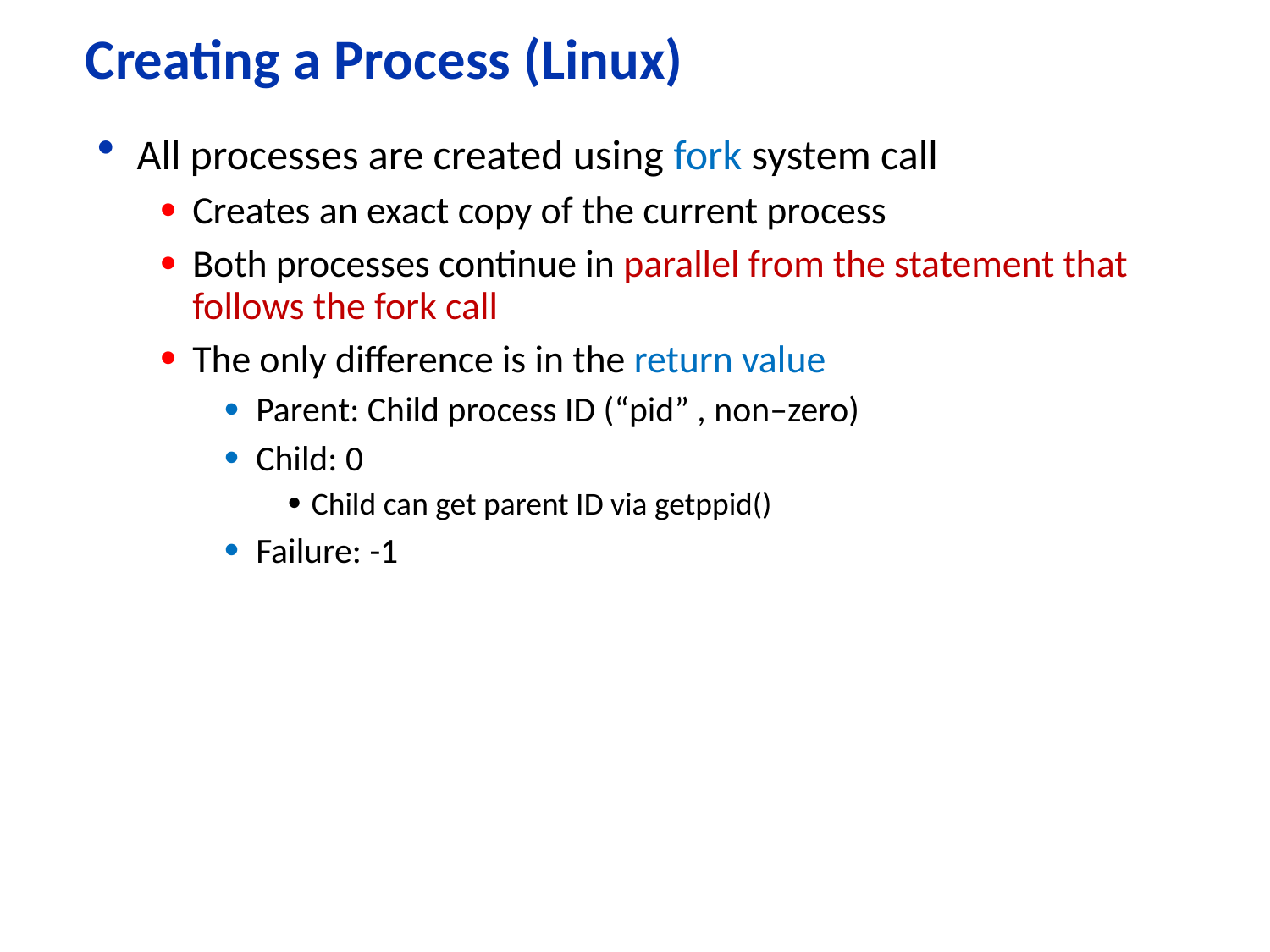

# Creating a Process (Linux)
All processes are created using fork system call
Creates an exact copy of the current process
Both processes continue in parallel from the statement that follows the fork call
The only difference is in the return value
Parent: Child process ID (“pid” , non–zero)
Child: 0
Child can get parent ID via getppid()
Failure: -1